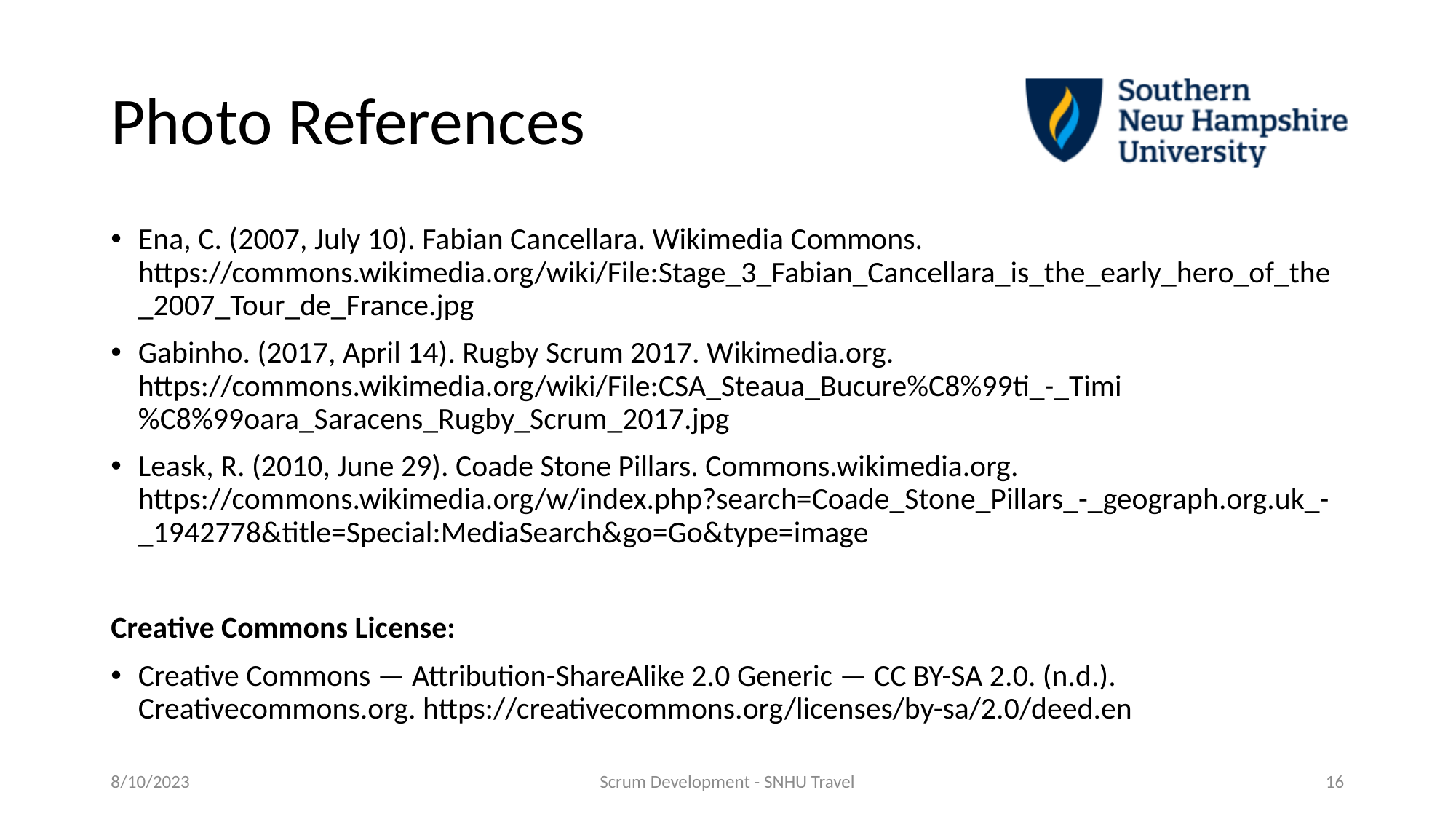

# Photo References
Ena, C. (2007, July 10). Fabian Cancellara. Wikimedia Commons. https://commons.wikimedia.org/wiki/File:Stage_3_Fabian_Cancellara_is_the_early_hero_of_the_2007_Tour_de_France.jpg
Gabinho. (2017, April 14). Rugby Scrum 2017. Wikimedia.org. https://commons.wikimedia.org/wiki/File:CSA_Steaua_Bucure%C8%99ti_-_Timi%C8%99oara_Saracens_Rugby_Scrum_2017.jpg
Leask, R. (2010, June 29). Coade Stone Pillars. Commons.wikimedia.org. https://commons.wikimedia.org/w/index.php?search=Coade_Stone_Pillars_-_geograph.org.uk_-_1942778&title=Special:MediaSearch&go=Go&type=image

Creative Commons License:
Creative Commons — Attribution-ShareAlike 2.0 Generic — CC BY-SA 2.0. (n.d.). Creativecommons.org. https://creativecommons.org/licenses/by-sa/2.0/deed.en
8/10/2023
Scrum Development - SNHU Travel
16